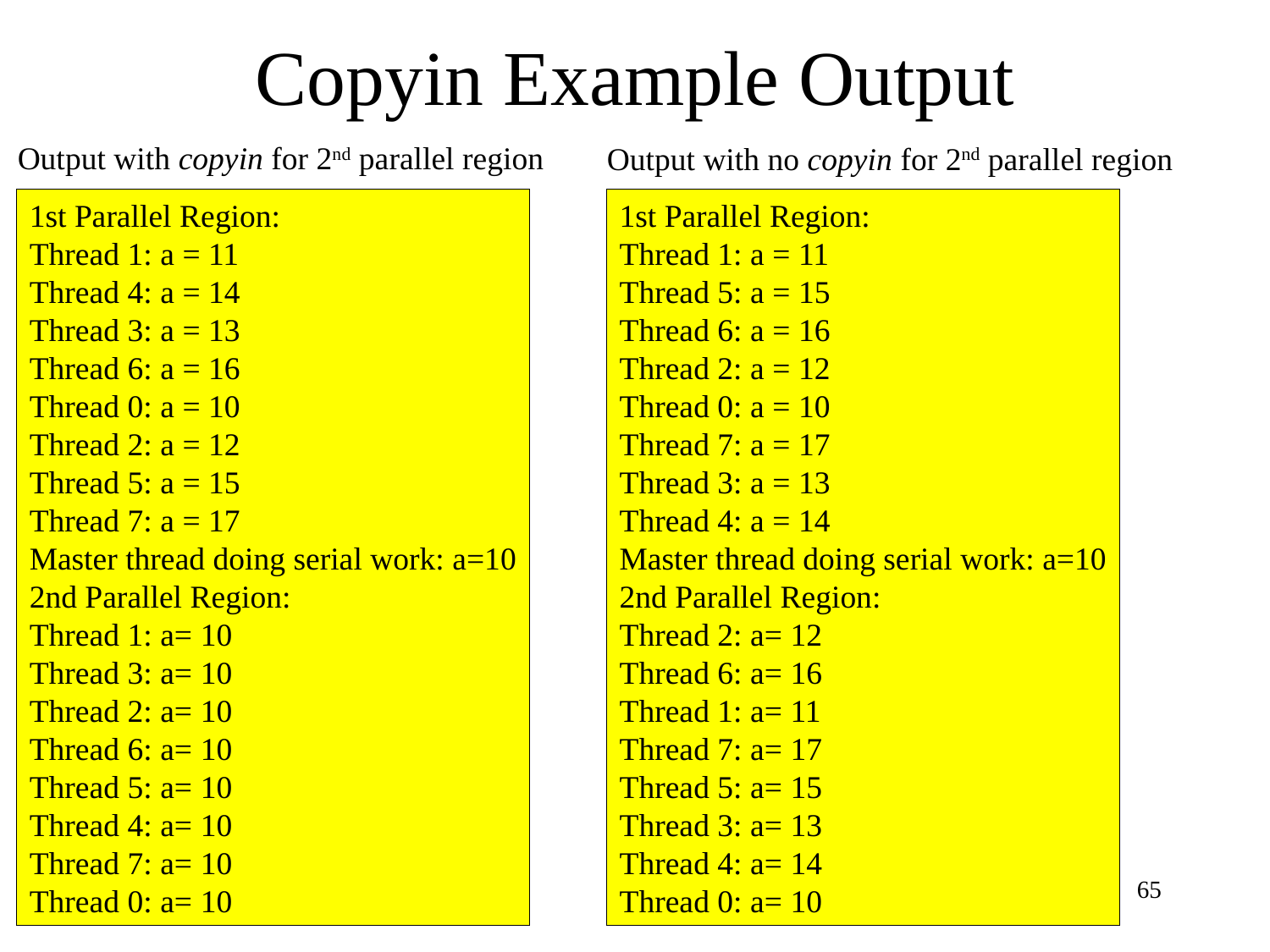

# Copyin Example Output
Output with copyin for 2nd parallel region
Output with no copyin for 2nd parallel region
1st Parallel Region:
Thread 1: a = 11
Thread 5: a = 15
Thread 6: a = 16
Thread 2: a = 12
Thread 0: a = 10
Thread 7: a = 17
Thread 3: a = 13
Thread 4: a = 14
Master thread doing serial work: a=10
2nd Parallel Region:
Thread 2: a= 12
Thread 6: a= 16
Thread 1: a= 11
Thread 7: a= 17
Thread 5: a= 15
Thread 3: a= 13
Thread 4: a= 14
Thread 0: a= 10
1st Parallel Region:
Thread 1: a = 11
Thread 4: a = 14
Thread 3: a = 13
Thread 6: a = 16
Thread 0: a = 10
Thread 2: a = 12
Thread 5: a = 15
Thread 7: a = 17
Master thread doing serial work: a=10
2nd Parallel Region:
Thread 1: a= 10
Thread 3: a= 10
Thread 2: a= 10
Thread 6: a= 10
Thread 5: a= 10
Thread 4: a= 10
Thread 7: a= 10
Thread 0: a= 10
65